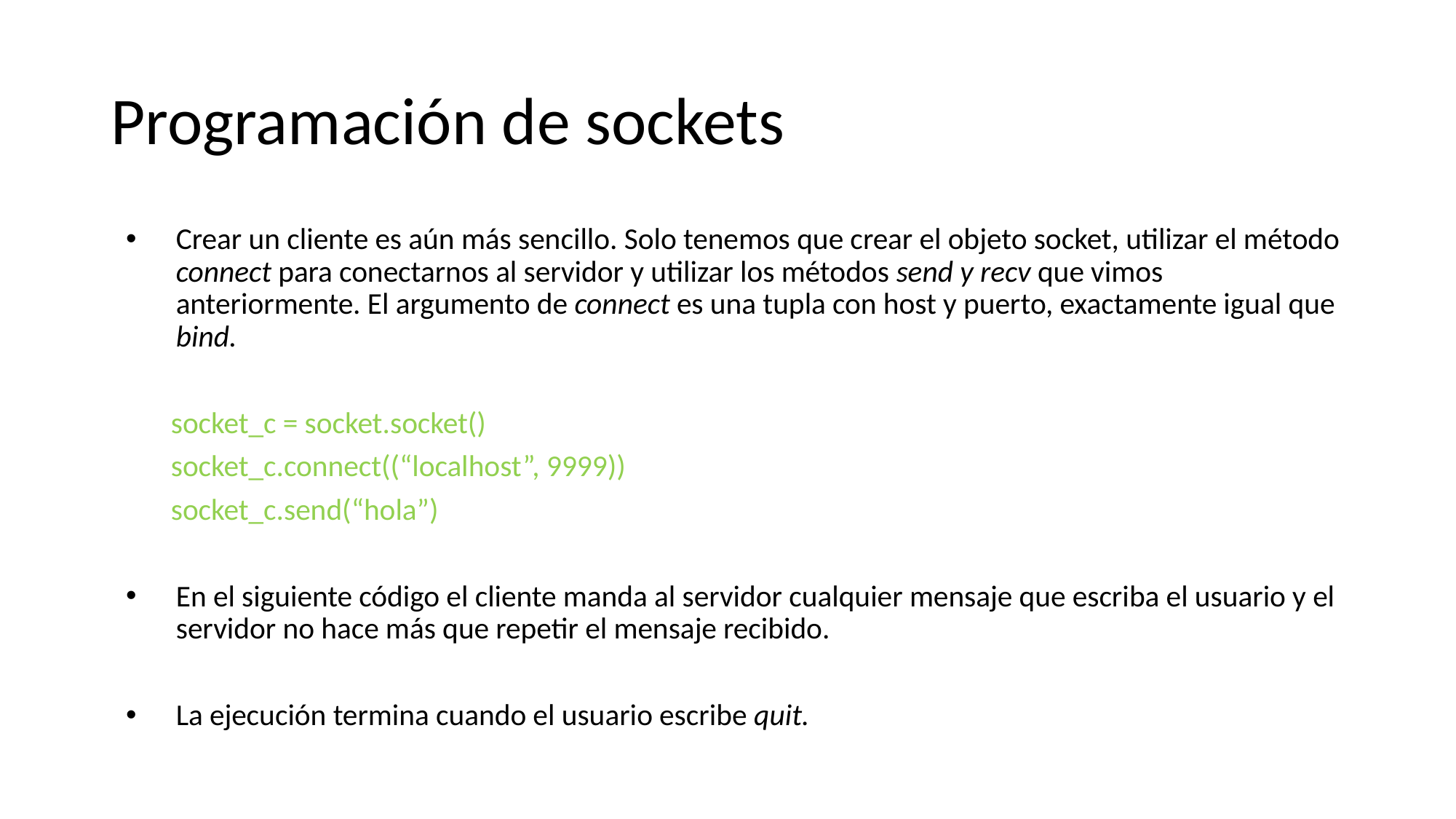

# Programación de sockets
Crear un cliente es aún más sencillo. Solo tenemos que crear el objeto socket, utilizar el método connect para conectarnos al servidor y utilizar los métodos send y recv que vimos anteriormente. El argumento de connect es una tupla con host y puerto, exactamente igual que bind.

			socket_c = socket.socket()
			socket_c.connect((“localhost”, 9999))
			socket_c.send(“hola”)

En el siguiente código el cliente manda al servidor cualquier mensaje que escriba el usuario y el servidor no hace más que repetir el mensaje recibido.

La ejecución termina cuando el usuario escribe quit.